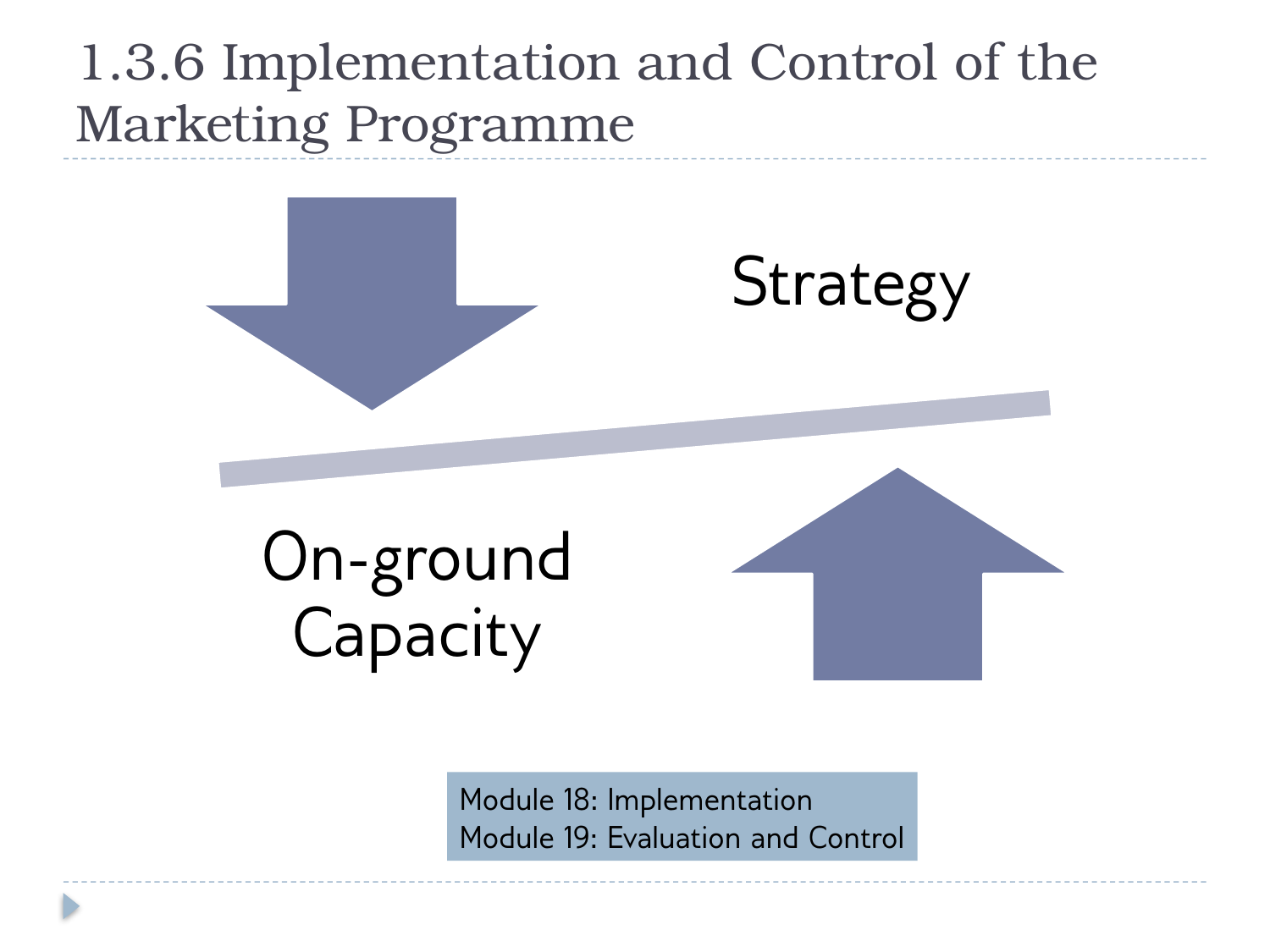

# 1.3.6 Implementation and Control of the Marketing Programme
Strategy
On-ground Capacity
Module 18: Implementation
Module 19: Evaluation and Control